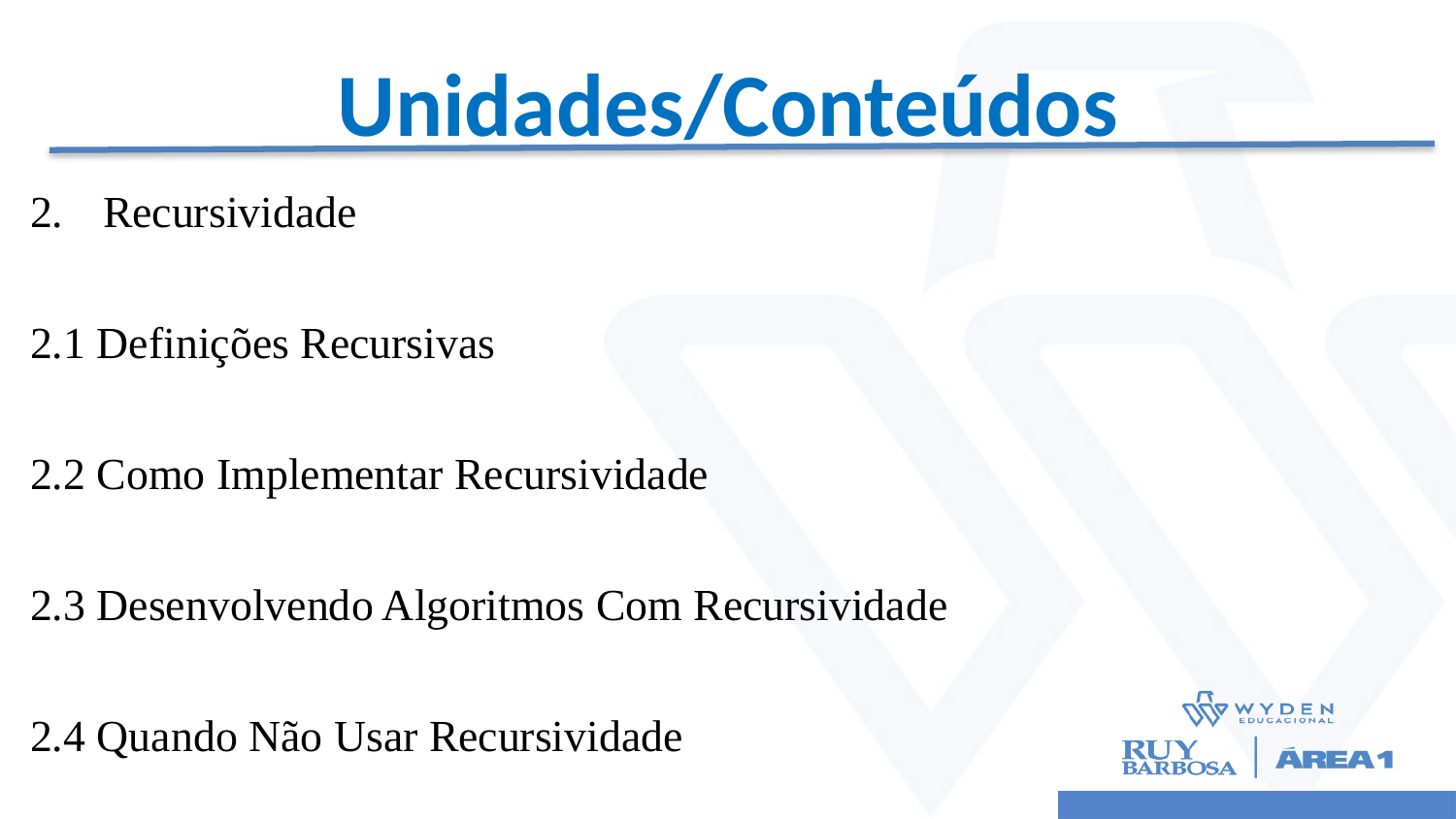

# Unidades/Conteúdos
Recursividade

2.1 Definições Recursivas

2.2 Como Implementar Recursividade

2.3 Desenvolvendo Algoritmos Com Recursividade

2.4 Quando Não Usar Recursividade